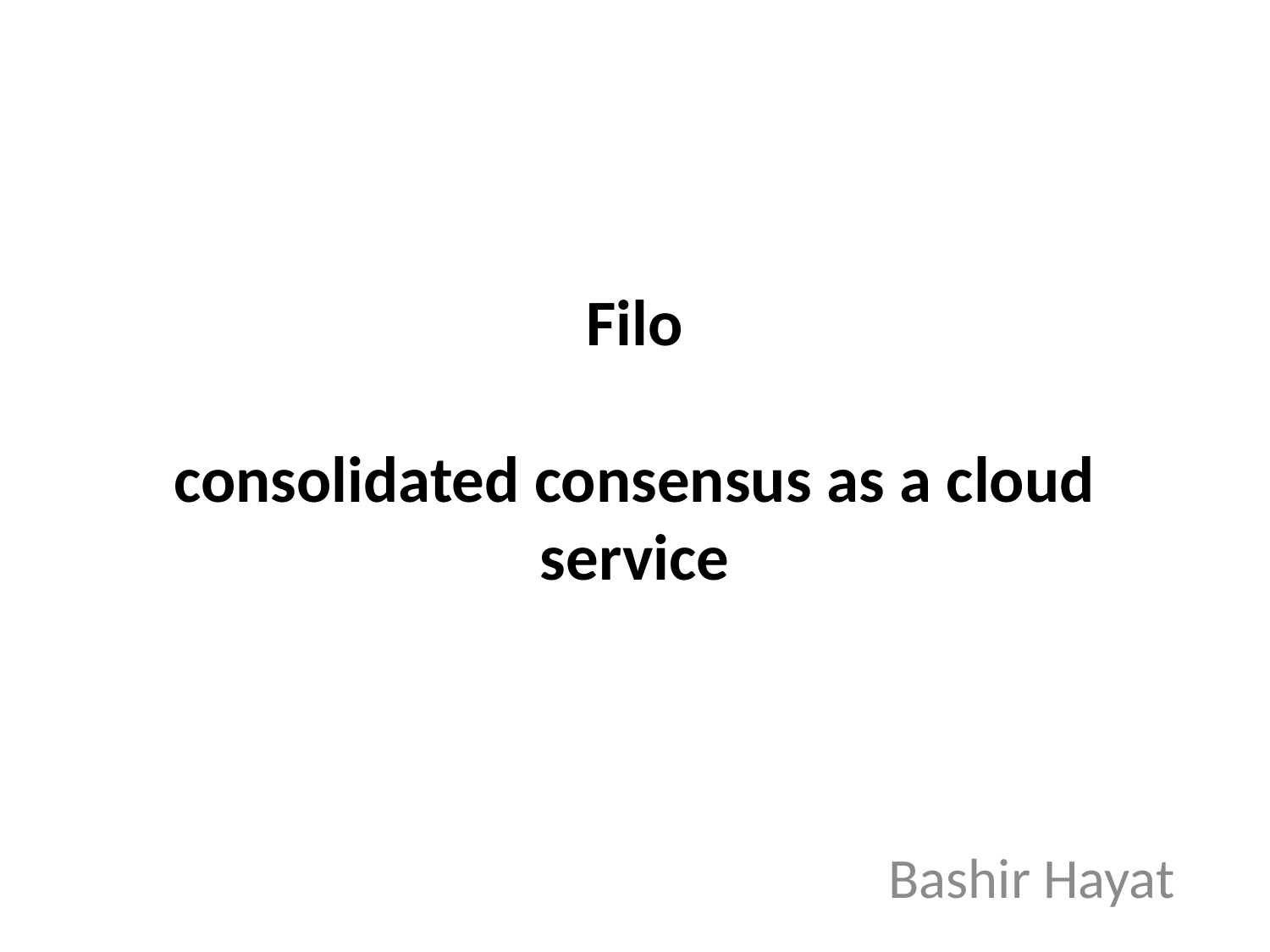

# Filo consolidated consensus as a cloud service

Bashir Hayat